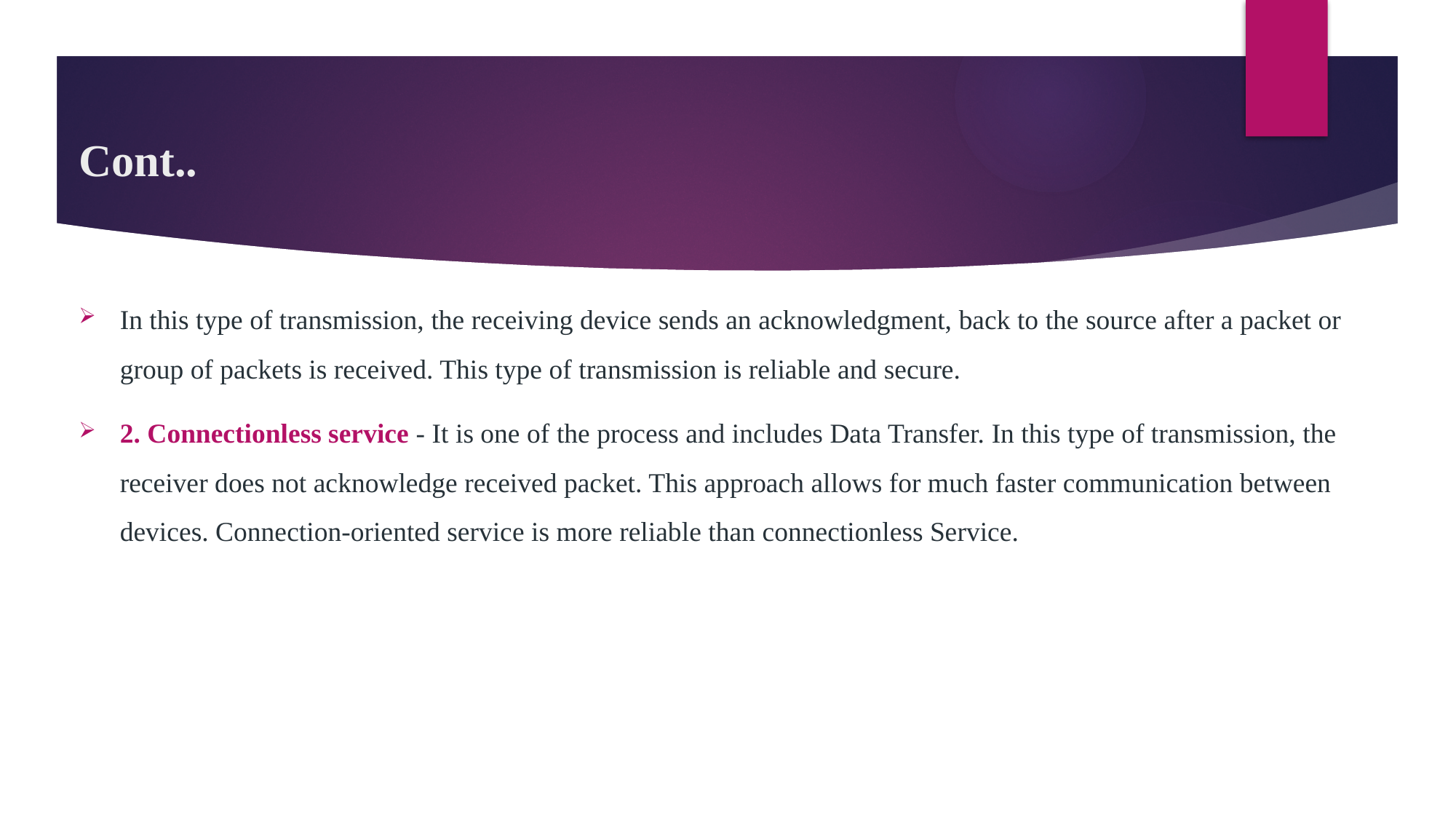

# Cont..
In this type of transmission, the receiving device sends an acknowledgment, back to the source after a packet or group of packets is received. This type of transmission is reliable and secure.
2. Connectionless service - It is one of the process and includes Data Transfer. In this type of transmission, the receiver does not acknowledge received packet. This approach allows for much faster communication between devices. Connection-oriented service is more reliable than connectionless Service.